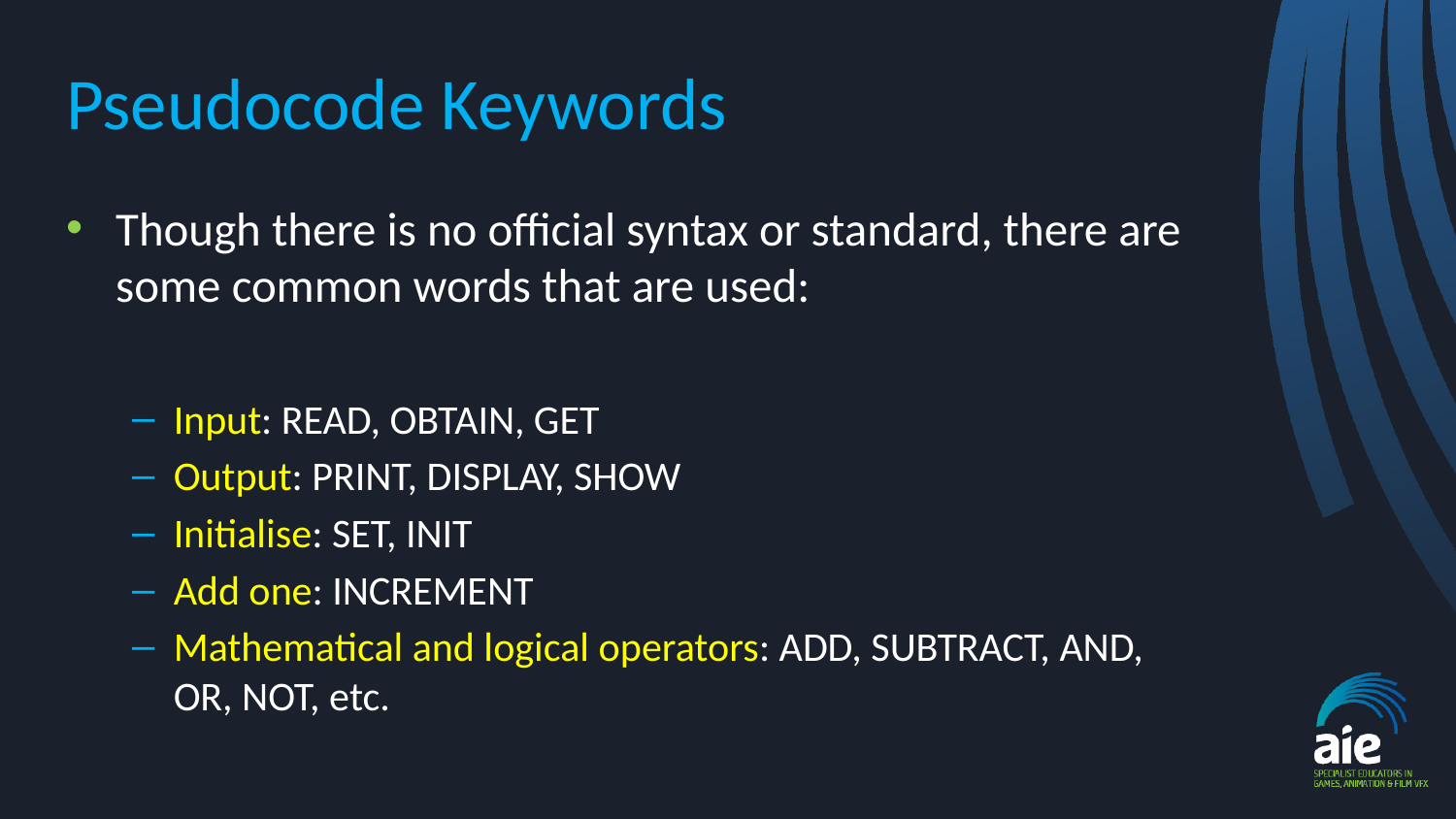

# Pseudocode Keywords
Though there is no official syntax or standard, there are some common words that are used:

Input: READ, OBTAIN, GET
Output: PRINT, DISPLAY, SHOW
Initialise: SET, INIT
Add one: INCREMENT
Mathematical and logical operators: ADD, SUBTRACT, AND, OR, NOT, etc.